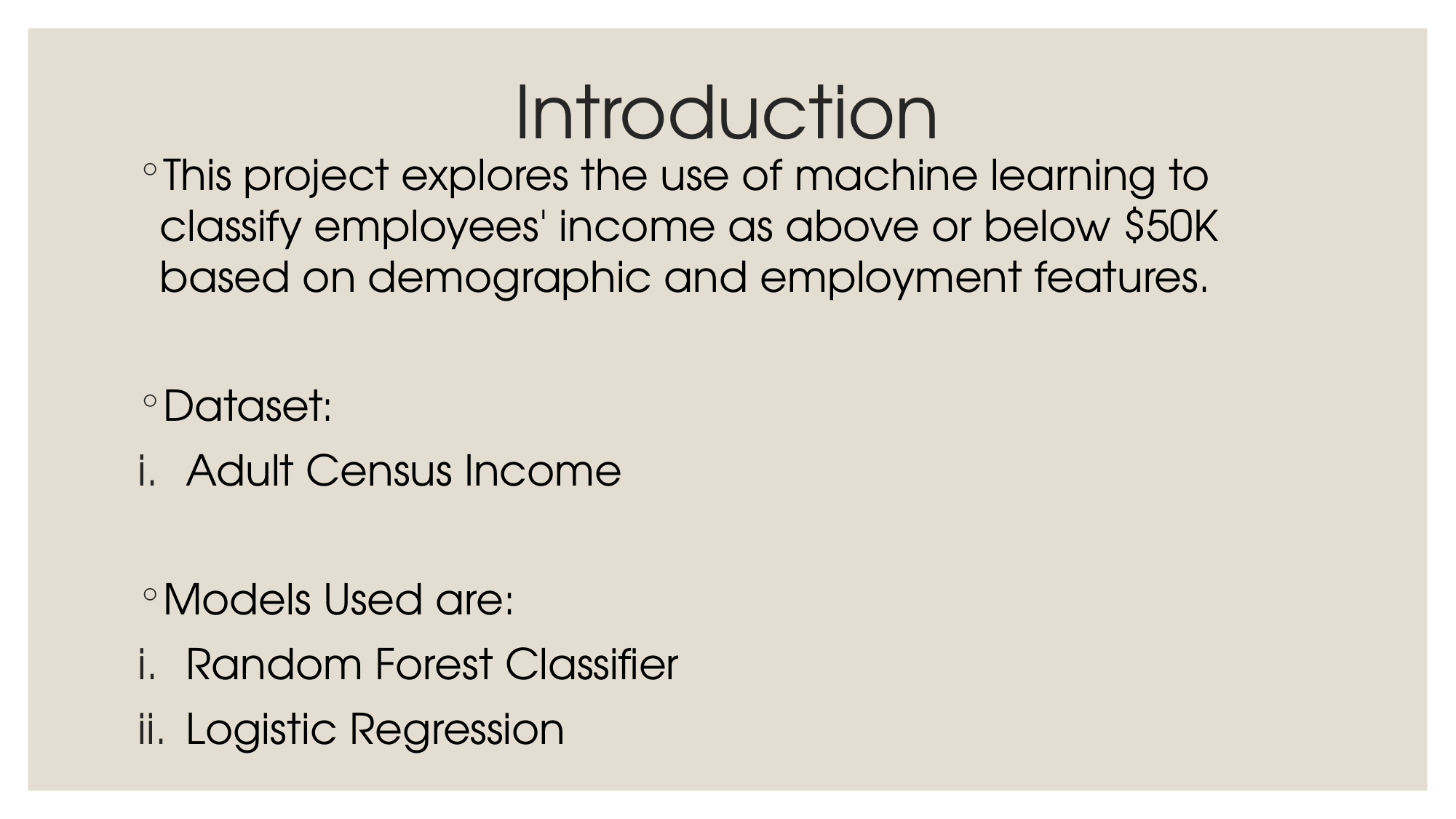

# Introduction
This project explores the use of machine learning to classify employees' income as above or below $50K based on demographic and employment features.

Dataset:
Adult Census Income

Models Used are:
Random Forest Classifier
Logistic Regression